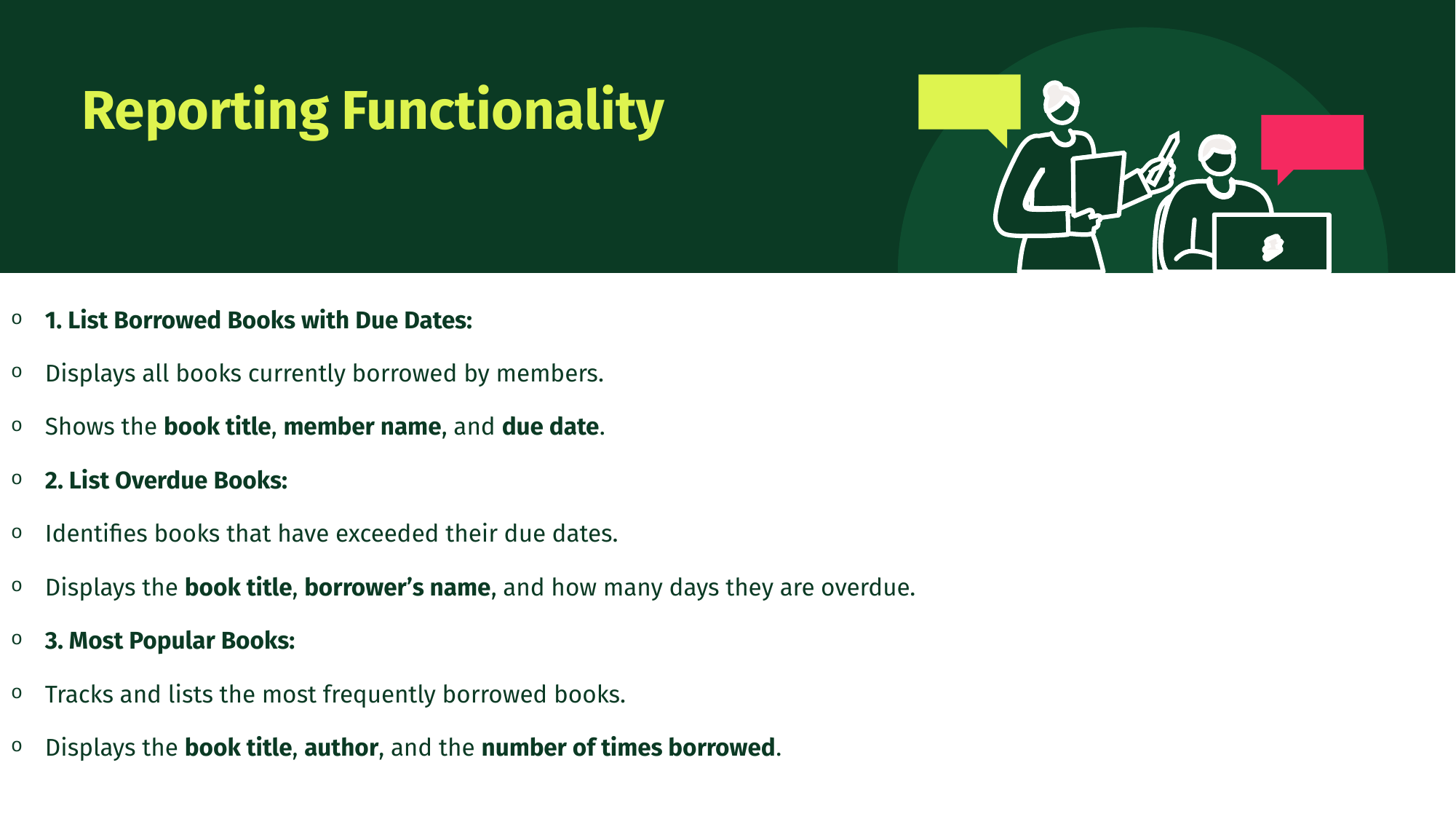

# Reporting Functionality

1. List Borrowed Books with Due Dates:
Displays all books currently borrowed by members.
Shows the book title, member name, and due date.
2. List Overdue Books:
Identifies books that have exceeded their due dates.
Displays the book title, borrower’s name, and how many days they are overdue.
3. Most Popular Books:
Tracks and lists the most frequently borrowed books.
Displays the book title, author, and the number of times borrowed.